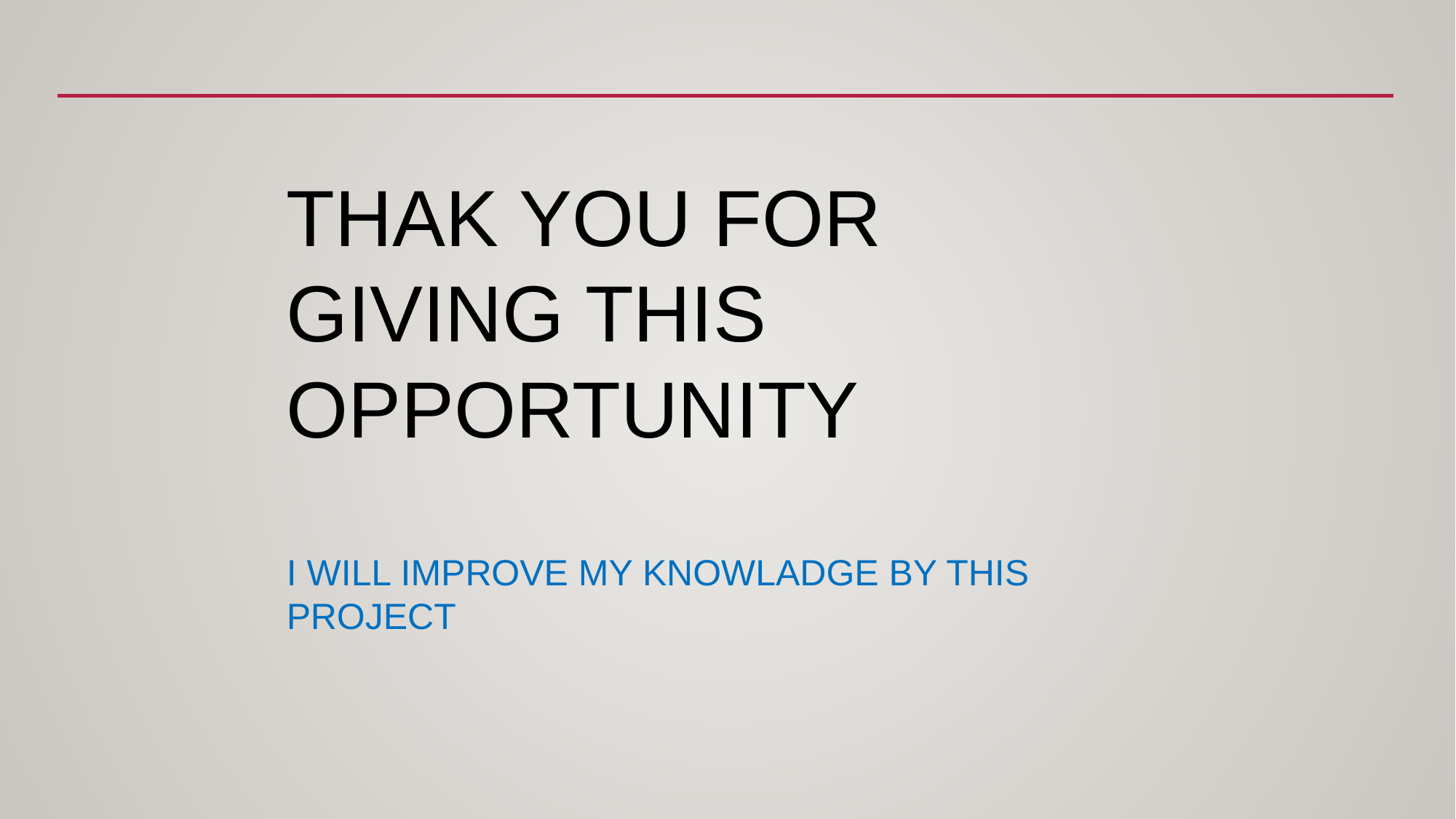

# THAK YOU FOR GIVING THIS OPPORTUNITY I WILL IMPROVE MY KNOWLADGE BY THIS PROJECT